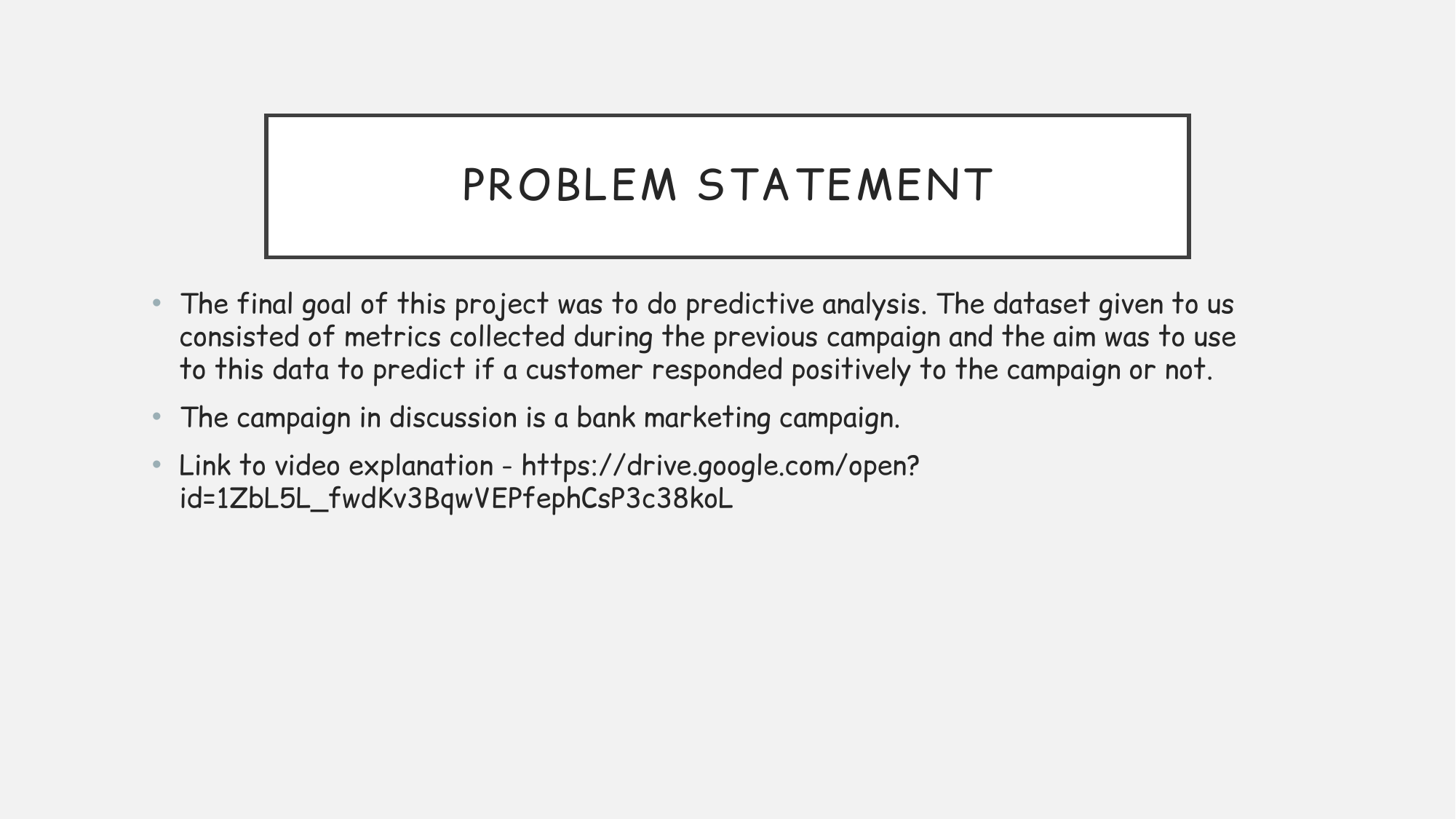

# Problem Statement
The final goal of this project was to do predictive analysis. The dataset given to us consisted of metrics collected during the previous campaign and the aim was to use to this data to predict if a customer responded positively to the campaign or not.
The campaign in discussion is a bank marketing campaign.
Link to video explanation - https://drive.google.com/open?id=1ZbL5L_fwdKv3BqwVEPfephCsP3c38koL